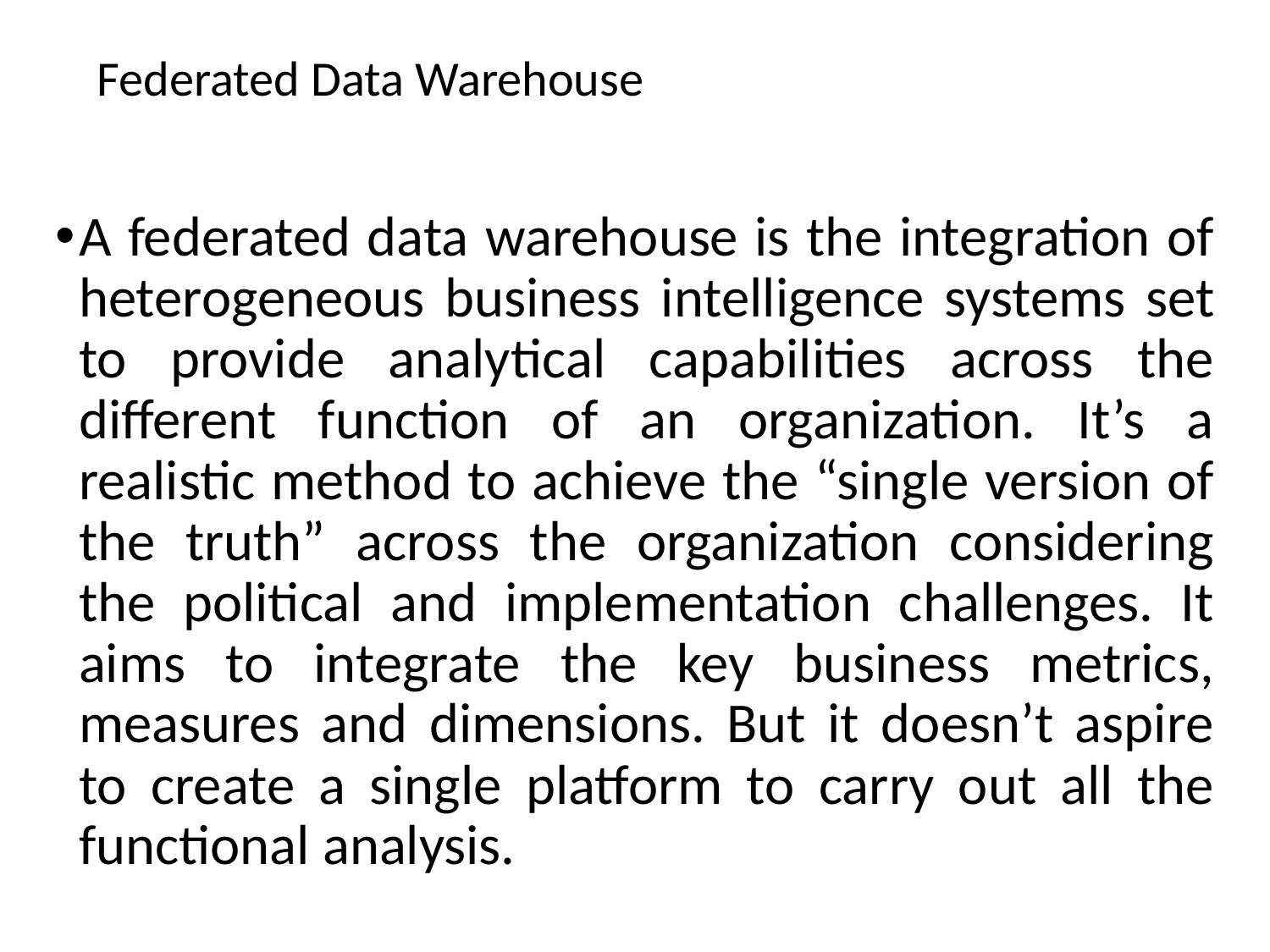

# Federated Data Warehouse
A federated data warehouse is the integration of heterogeneous business intelligence systems set to provide analytical capabilities across the different function of an organization. It’s a realistic method to achieve the “single version of the truth” across the organization considering the political and implementation challenges. It aims to integrate the key business metrics, measures and dimensions. But it doesn’t aspire to create a single platform to carry out all the functional analysis.